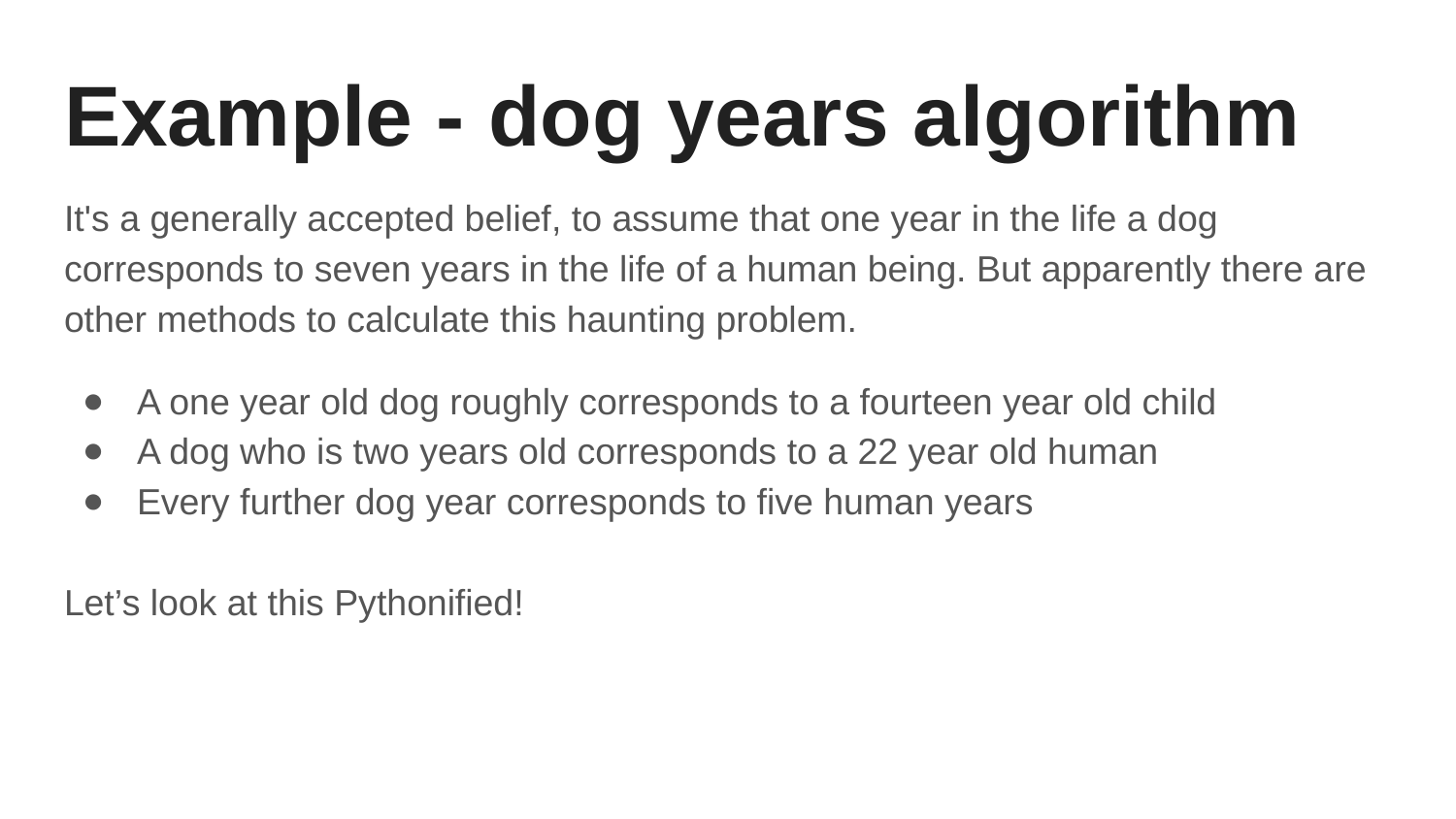

# Example - dog years algorithm
It's a generally accepted belief, to assume that one year in the life a dog corresponds to seven years in the life of a human being. But apparently there are other methods to calculate this haunting problem.
A one year old dog roughly corresponds to a fourteen year old child
A dog who is two years old corresponds to a 22 year old human
Every further dog year corresponds to five human years

Let’s look at this Pythonified!